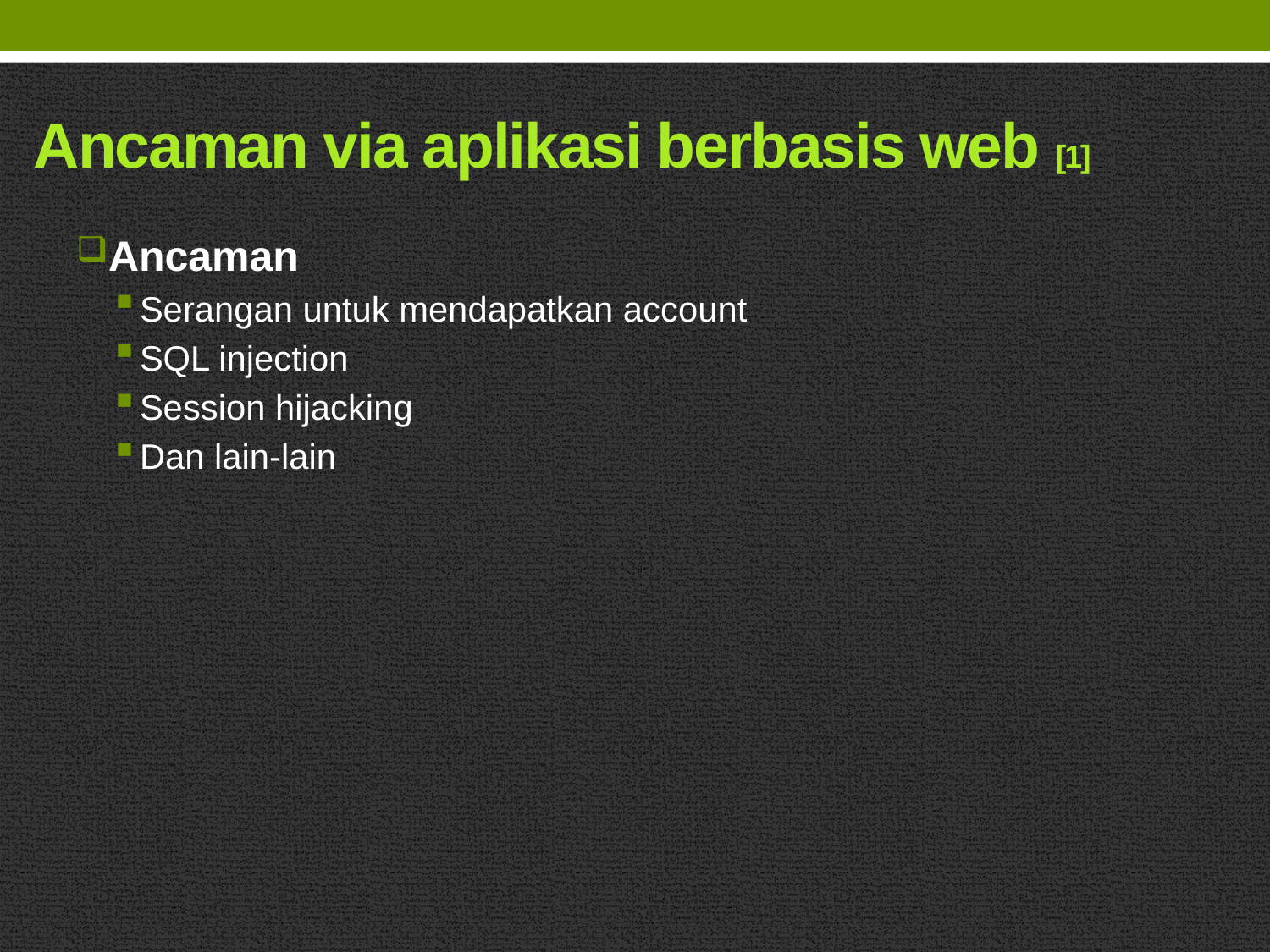

# Ancaman via aplikasi berbasis web [1]
Ancaman
Serangan untuk mendapatkan account
SQL injection
Session hijacking
Dan lain-lain